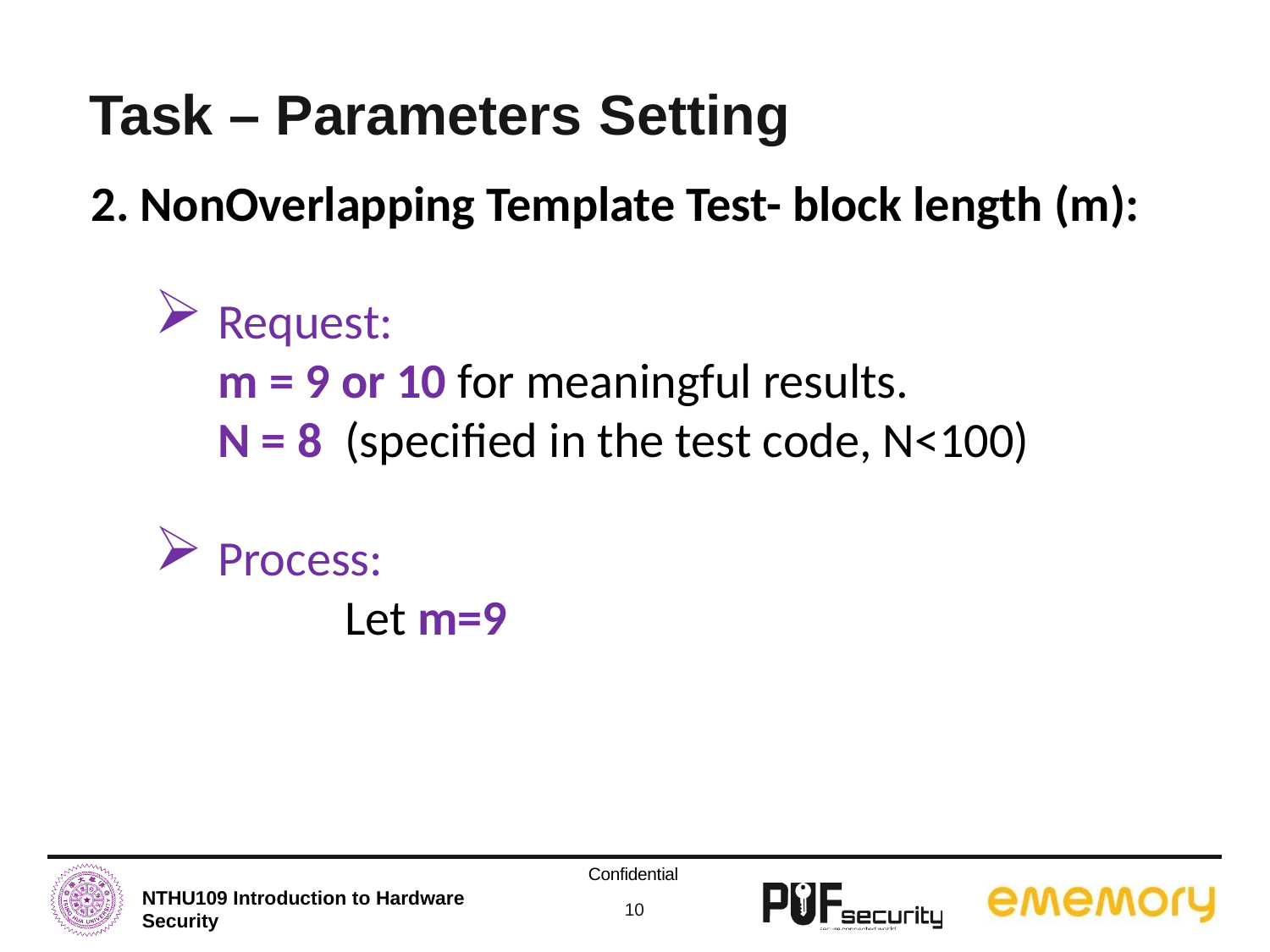

Task – Parameters Setting
2. NonOverlapping Template Test- block length (m):

Request:
m = 9 or 10 for meaningful results.
N = 8  (specified in the test code, N<100)

Process:
	Let m=9

Confidential
10
NTHU109 Introduction to Hardware Security